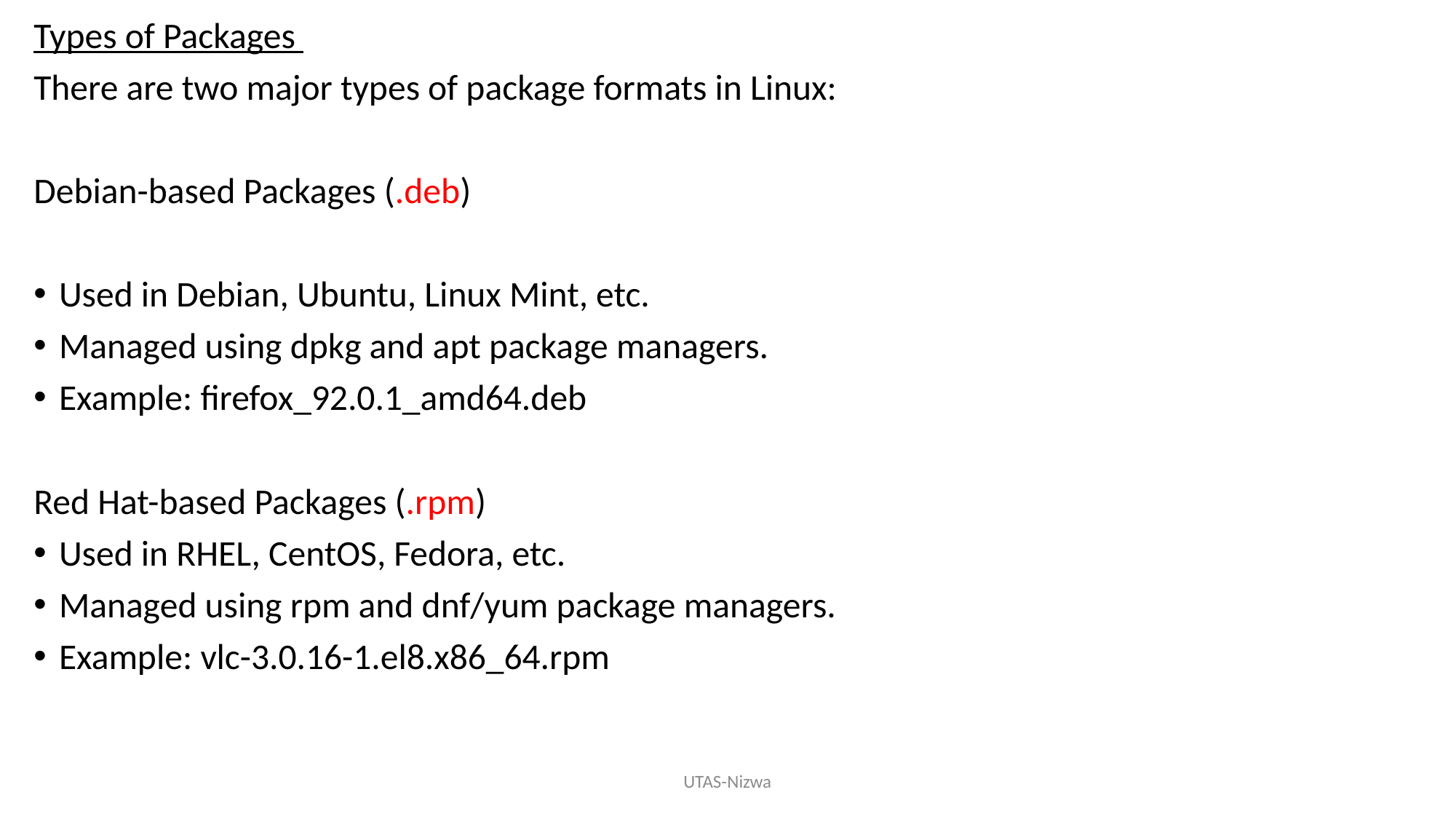

Types of Packages
There are two major types of package formats in Linux:

Debian-based Packages (.deb)

Used in Debian, Ubuntu, Linux Mint, etc.
Managed using dpkg and apt package managers.
Example: firefox_92.0.1_amd64.deb

Red Hat-based Packages (.rpm)
Used in RHEL, CentOS, Fedora, etc.
Managed using rpm and dnf/yum package managers.
Example: vlc-3.0.16-1.el8.x86_64.rpm
UTAS-Nizwa